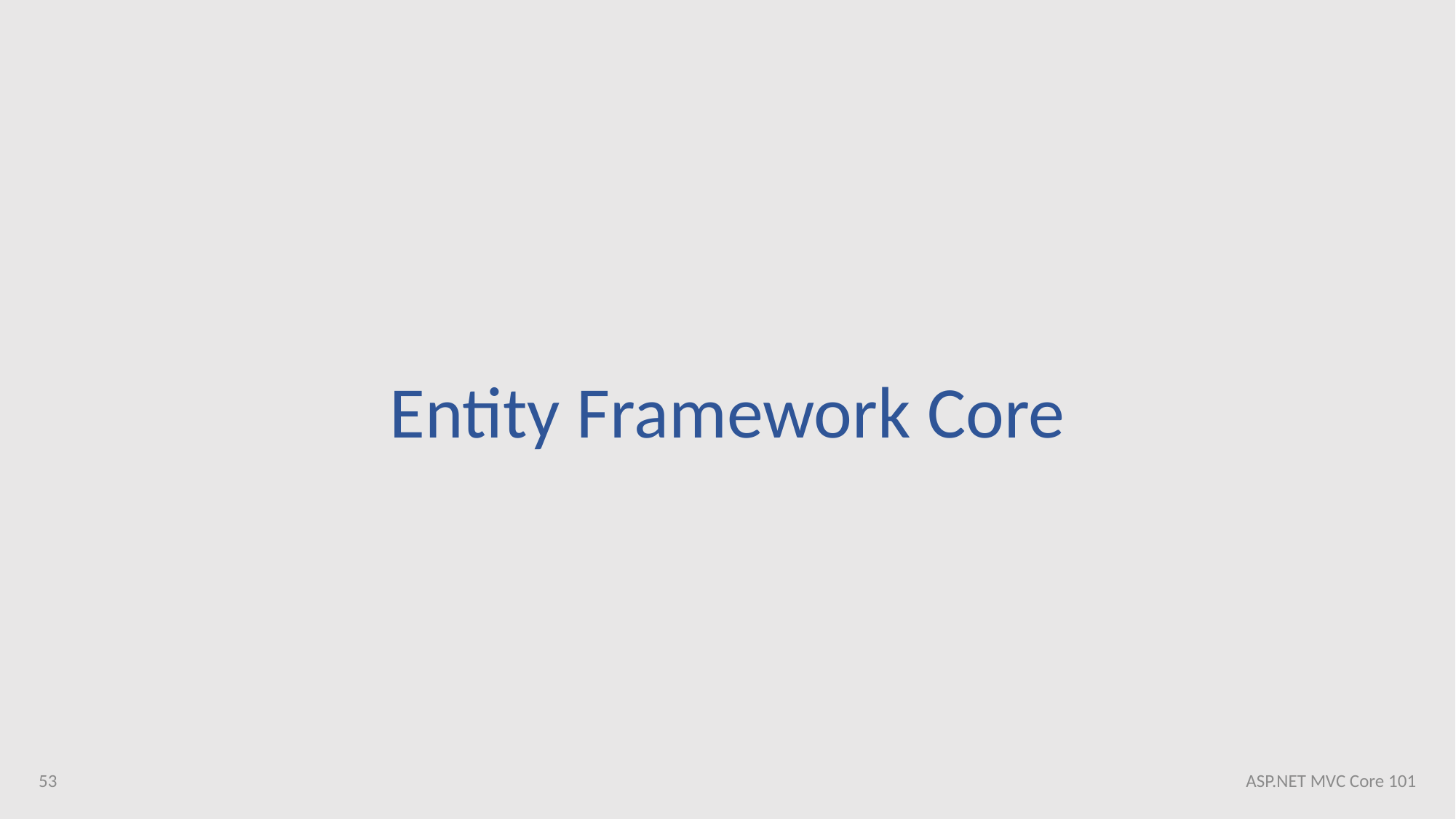

Entity Framework Core
53
ASP.NET MVC Core 101